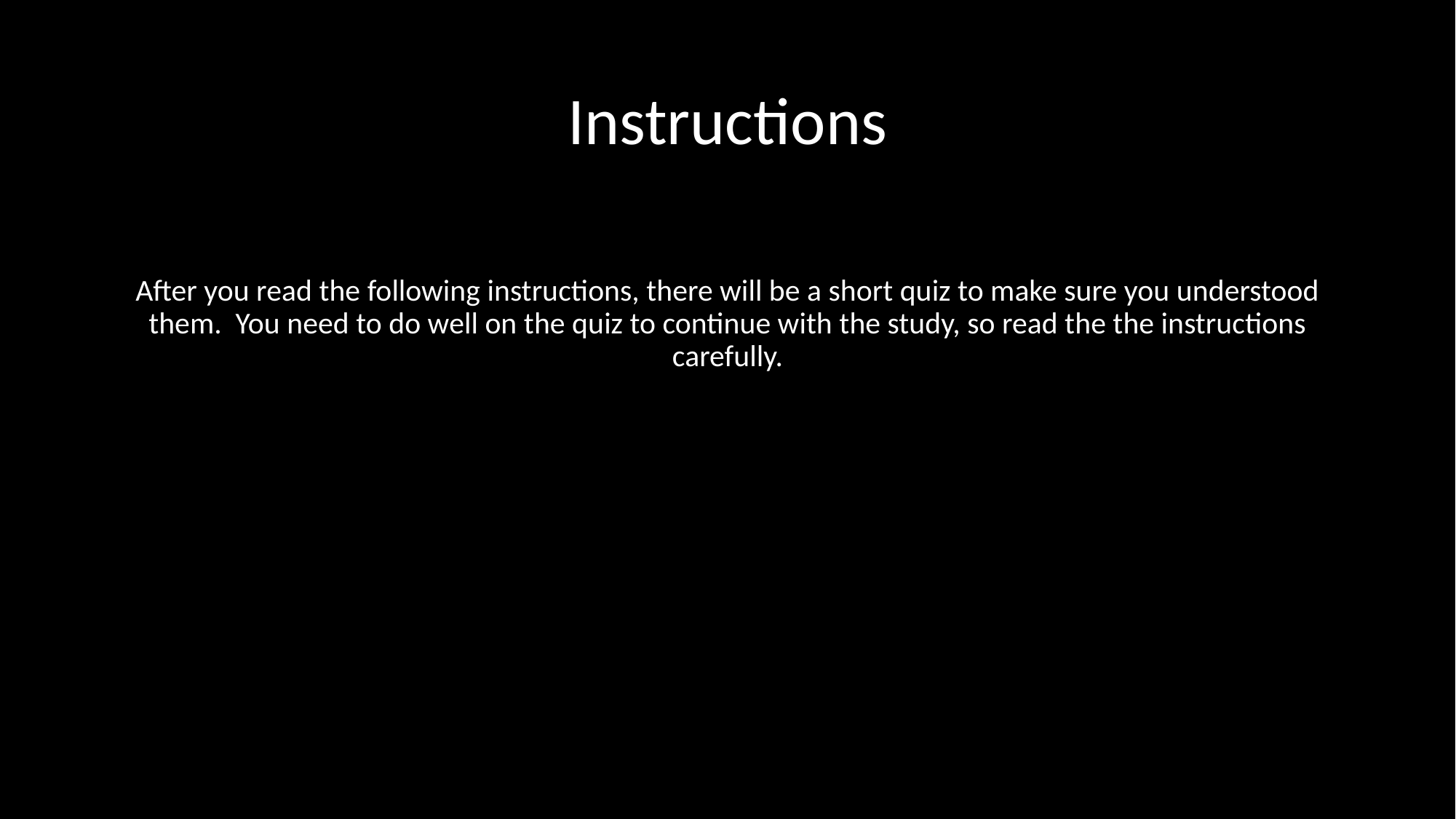

# Instructions

After you read the following instructions, there will be a short quiz to make sure you understood them.  You need to do well on the quiz to continue with the study, so read the the instructions carefully.